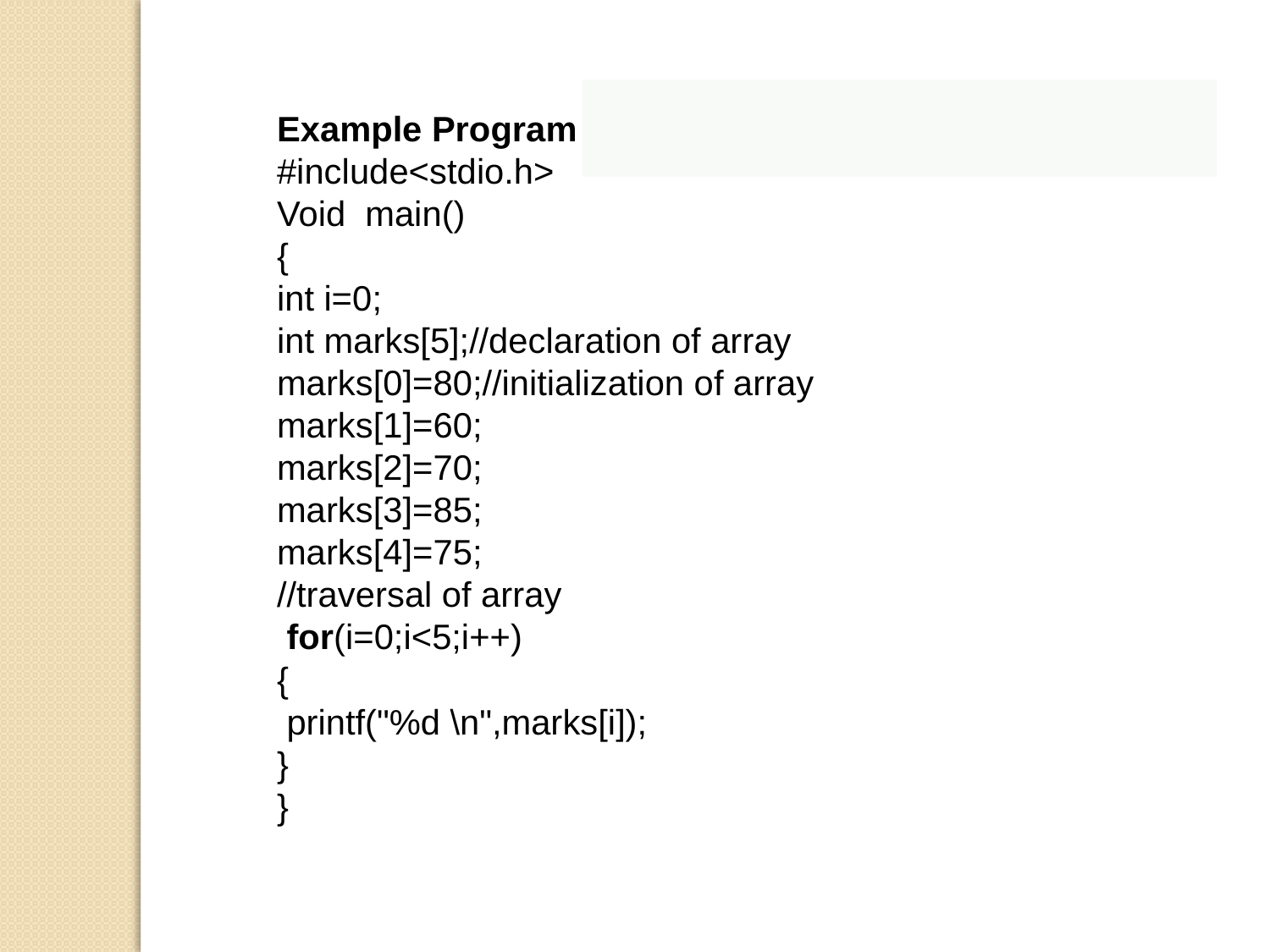

Example Program for Array Intialization :
#include<stdio.h>
Void  main()
{
int i=0;
int marks[5];//declaration of array marks[0]=80;//initialization of array
marks[1]=60;
marks[2]=70;
marks[3]=85;
marks[4]=75;
//traversal of array
 for(i=0;i<5;i++)
{
 printf("%d \n",marks[i]);
}
}